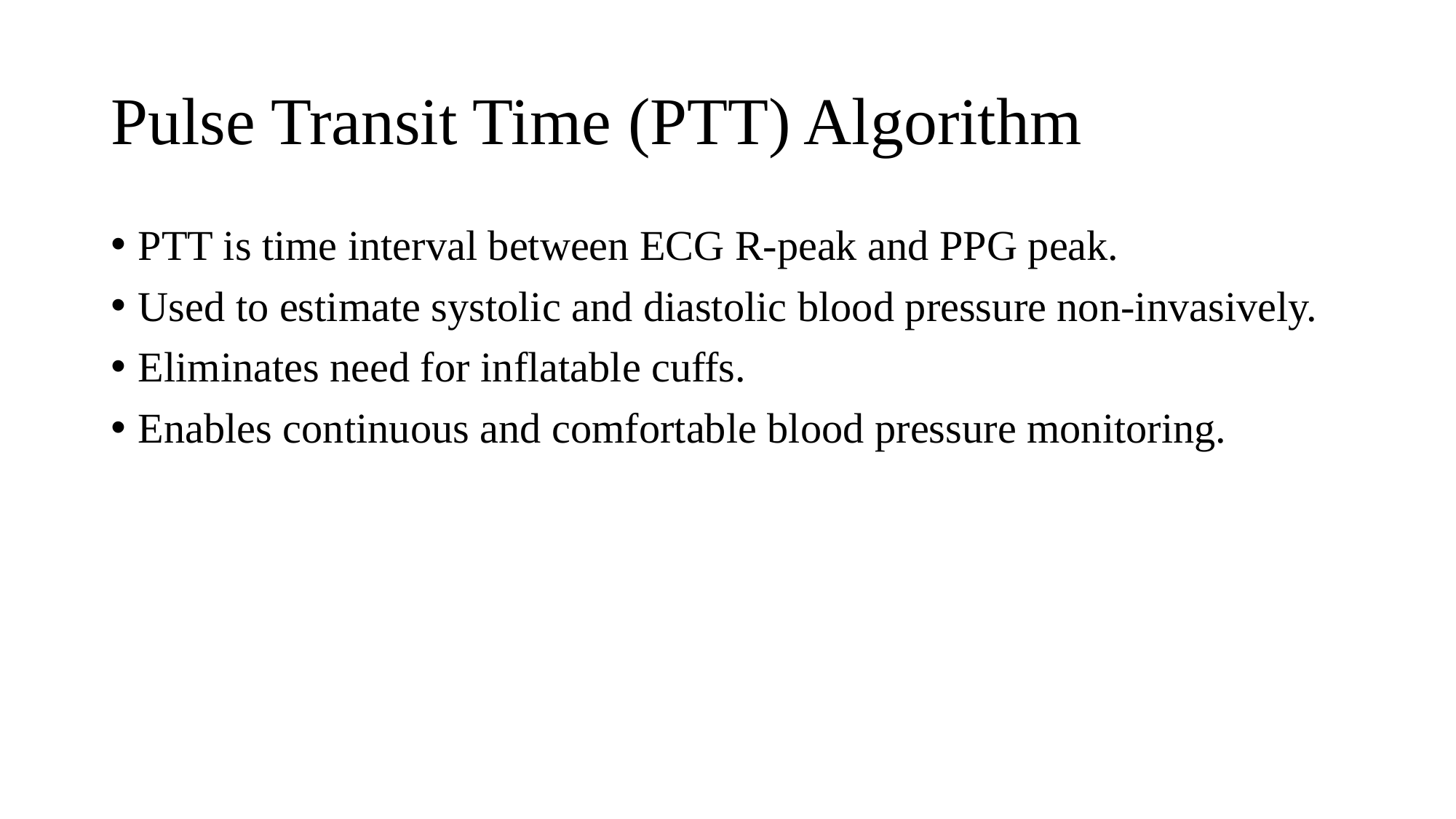

# Pulse Transit Time (PTT) Algorithm
PTT is time interval between ECG R-peak and PPG peak.
Used to estimate systolic and diastolic blood pressure non-invasively.
Eliminates need for inflatable cuffs.
Enables continuous and comfortable blood pressure monitoring.